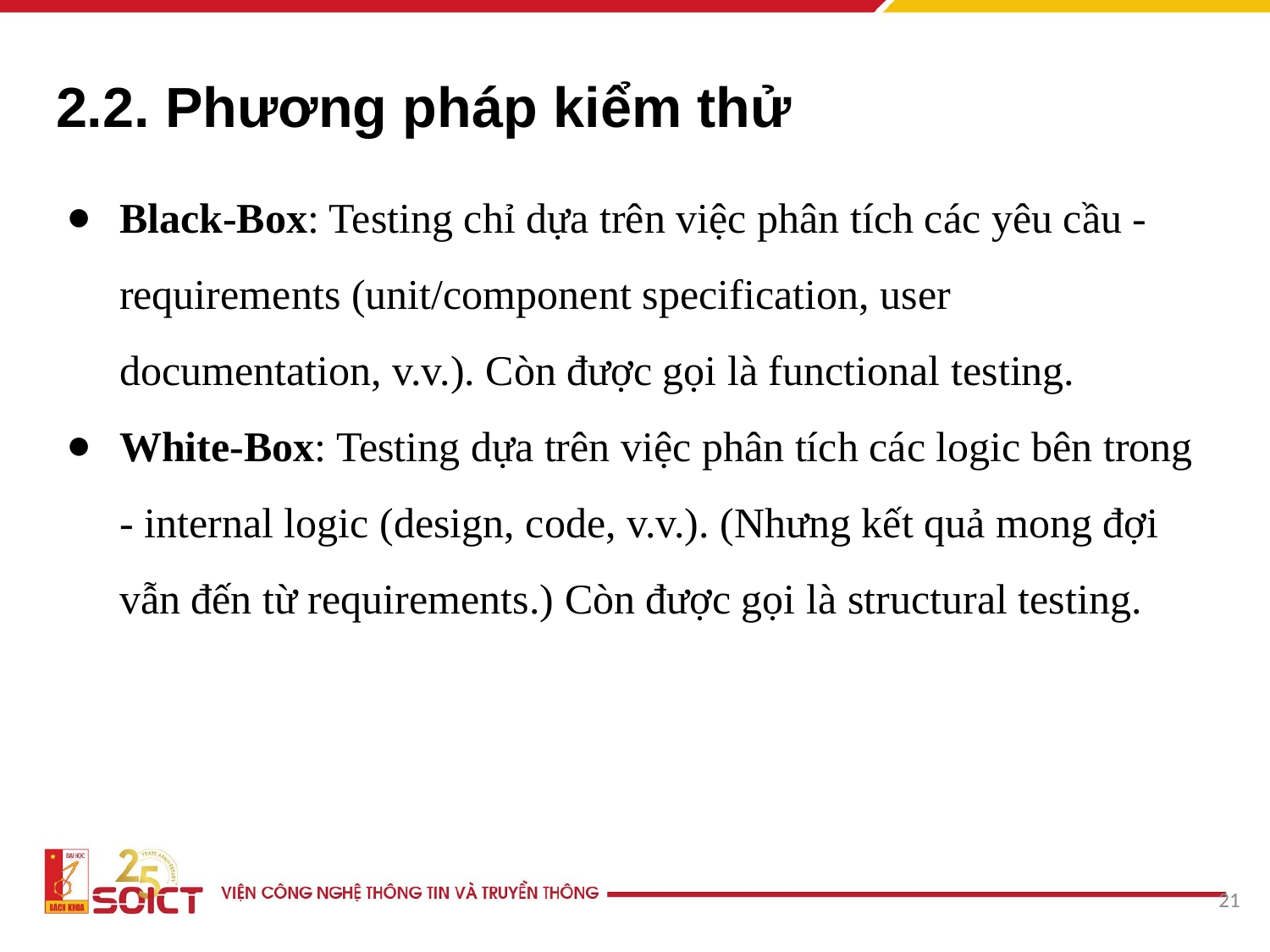

# 2.2. Phương pháp kiểm thử
Black-Box: Testing chỉ dựa trên việc phân tích các yêu cầu - requirements (unit/component specification, user documentation, v.v.). Còn được gọi là functional testing.
White-Box: Testing dựa trên việc phân tích các logic bên trong - internal logic (design, code, v.v.). (Nhưng kết quả mong đợi vẫn đến từ requirements.) Còn được gọi là structural testing.
21
21